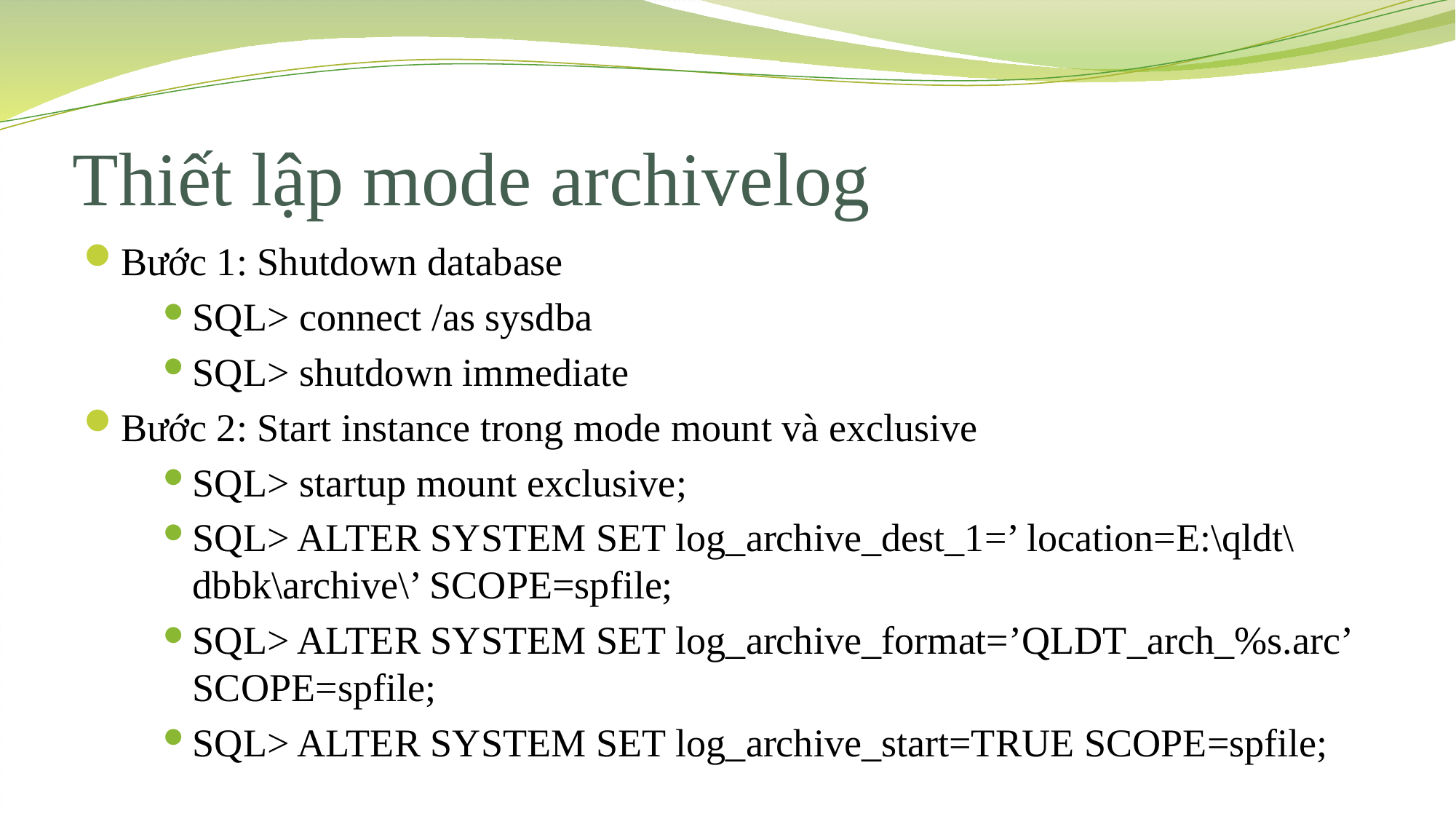

# Thiết lập mode archivelog
Bước 1: Shutdown database
SQL> connect /as sysdba
SQL> shutdown immediate
Bước 2: Start instance trong mode mount và exclusive
SQL> startup mount exclusive;
SQL> ALTER SYSTEM SET log_archive_dest_1=’ location=E:\qldt\dbbk\archive\’ SCOPE=spfile;
SQL> ALTER SYSTEM SET log_archive_format=’QLDT_arch_%s.arc’ SCOPE=spfile;
SQL> ALTER SYSTEM SET log_archive_start=TRUE SCOPE=spfile;